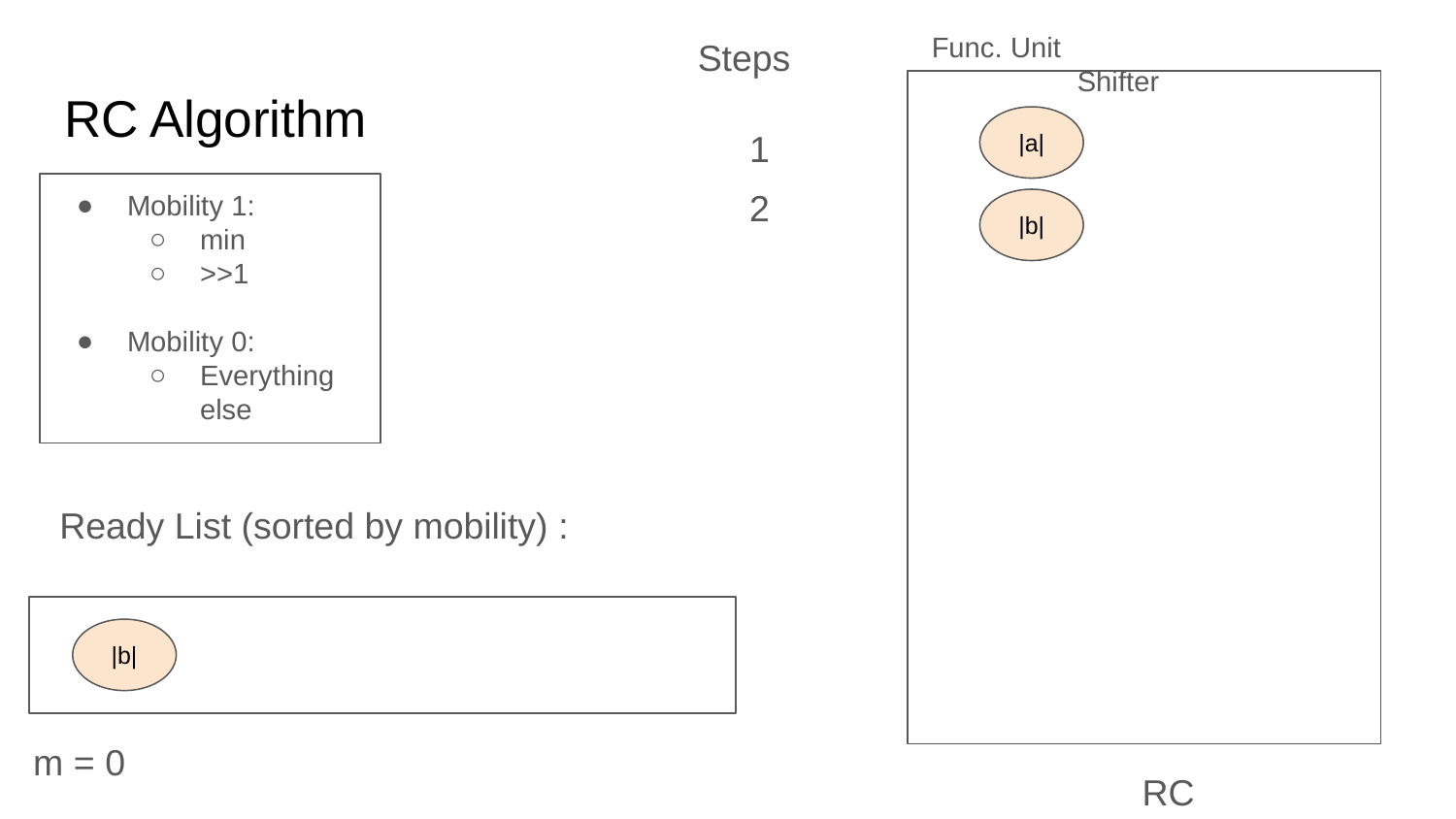

Func. Unit			Shifter
Steps
# RC Algorithm

|a|
1
2
Mobility 1:
min
>>1

Mobility 0:
Everything else
|b|
Ready List (sorted by mobility) :

|b|
m = 0
RC